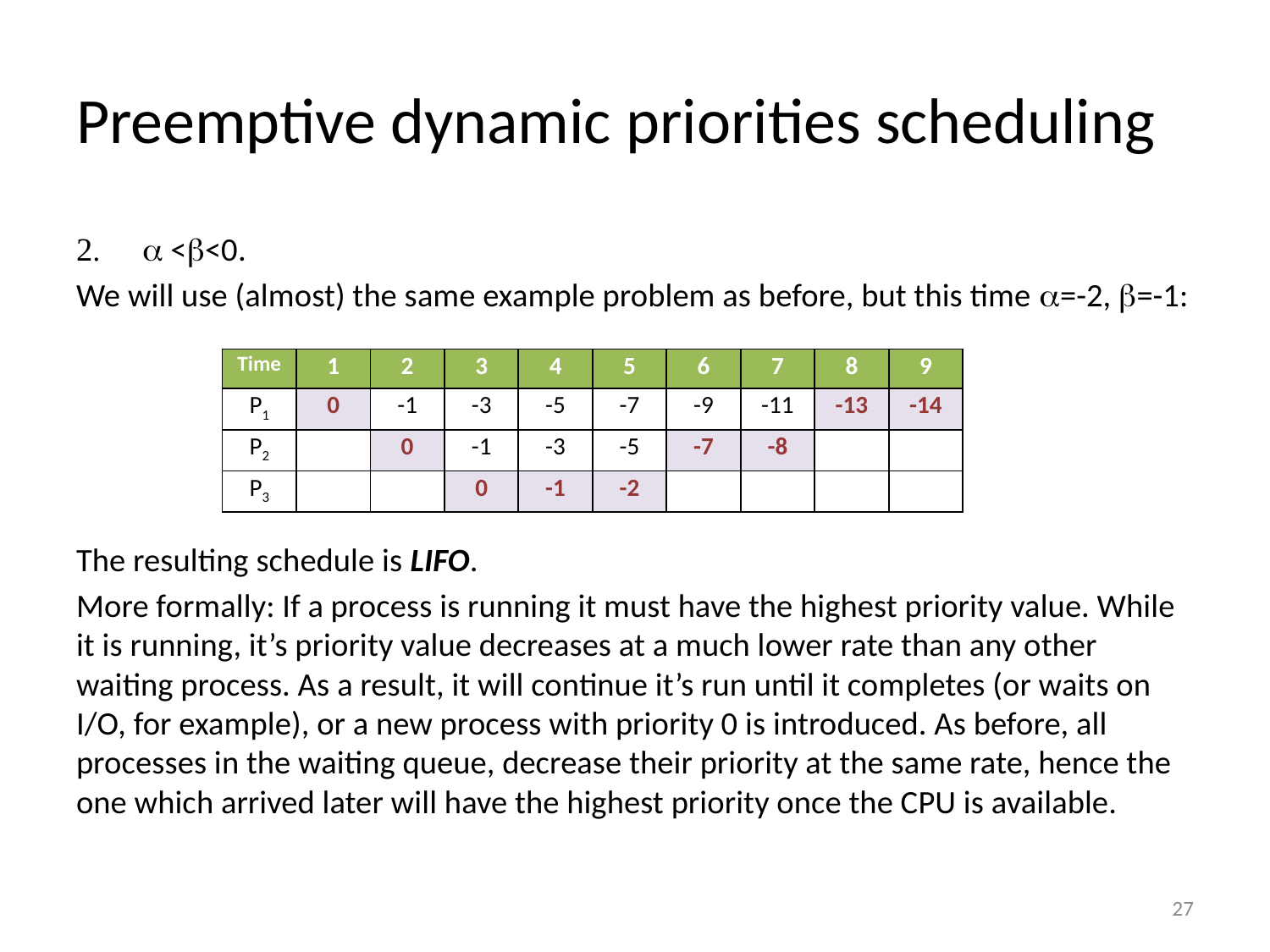

# Preemptive dynamic priorities scheduling
α <β<0.
We will use (almost) the same example problem as before, but this time α=-2, β=-1:

The resulting schedule is LIFO.
More formally: If a process is running it must have the highest priority value. While it is running, it’s priority value decreases at a much lower rate than any other waiting process. As a result, it will continue it’s run until it completes (or waits on I/O, for example), or a new process with priority 0 is introduced. As before, all processes in the waiting queue, decrease their priority at the same rate, hence the one which arrived later will have the highest priority once the CPU is available.
| Time | 1 | 2 | 3 | 4 | 5 | 6 | 7 | 8 | 9 |
| --- | --- | --- | --- | --- | --- | --- | --- | --- | --- |
| P1 | 0 | -1 | -3 | -5 | -7 | -9 | -11 | -13 | -14 |
| P2 |  | 0 | -1 | -3 | -5 | -7 | -8 |  |  |
| P3 |  |  | 0 | -1 | -2 |  |  |  |  |
27